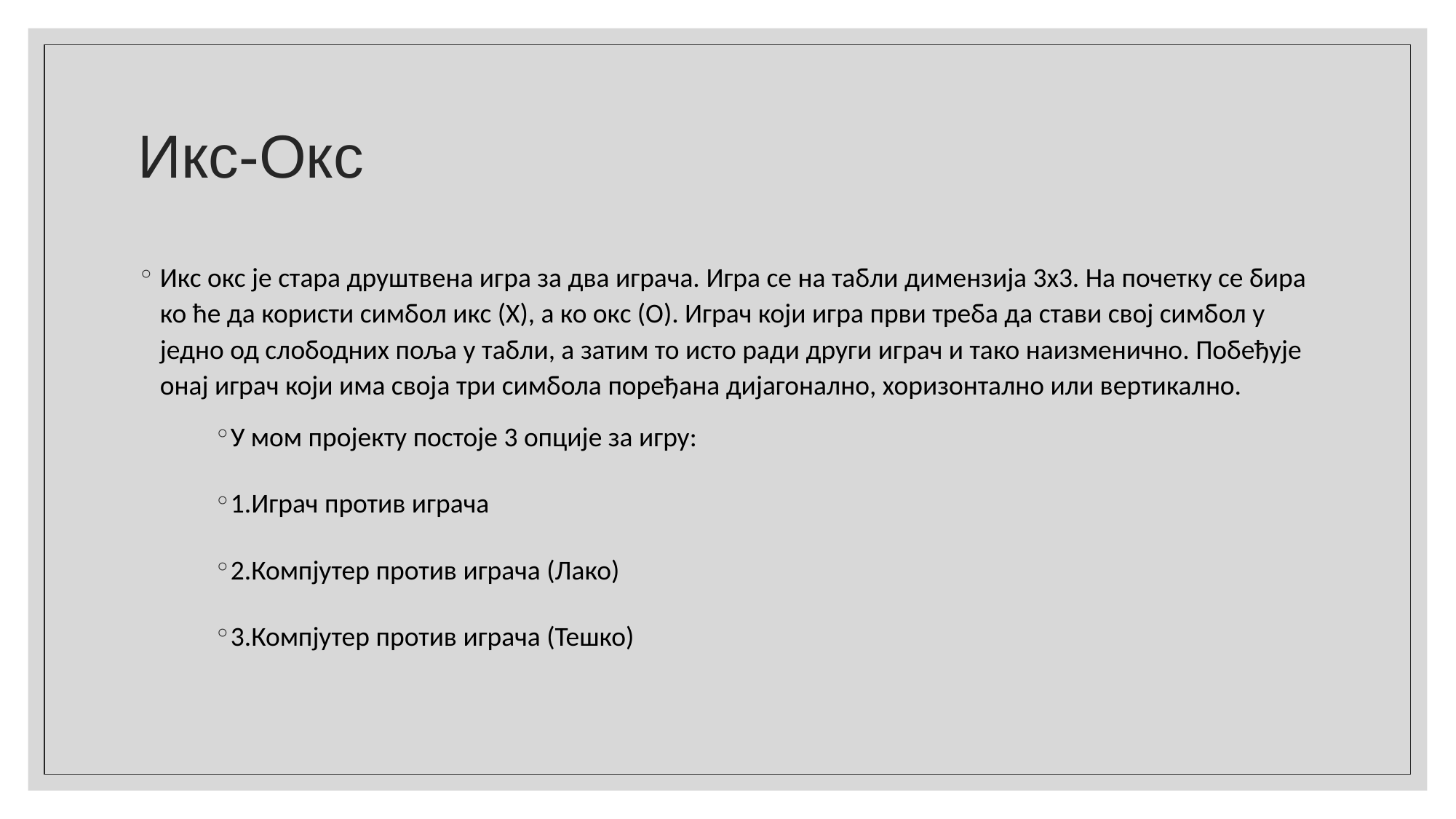

# Икс-Окс
Икс окс је стара друштвена игра за два играча. Игра се на табли димензија 3х3. На почетку се бира ко ће да користи симбол икс (Х), а ко окс (О). Играч који игра први треба да стави свој симбол у једно од слободних поља у табли, а затим то исто ради други играч и тако наизменично. Побеђује онај играч који има своја три симбола поређана дијагонално, хоризонтално или вертикално.
У мом пројекту постоје 3 опције за игру:
1.Играч против играча
2.Компјутер против играча (Лако)
3.Компјутер против играча (Тешко)